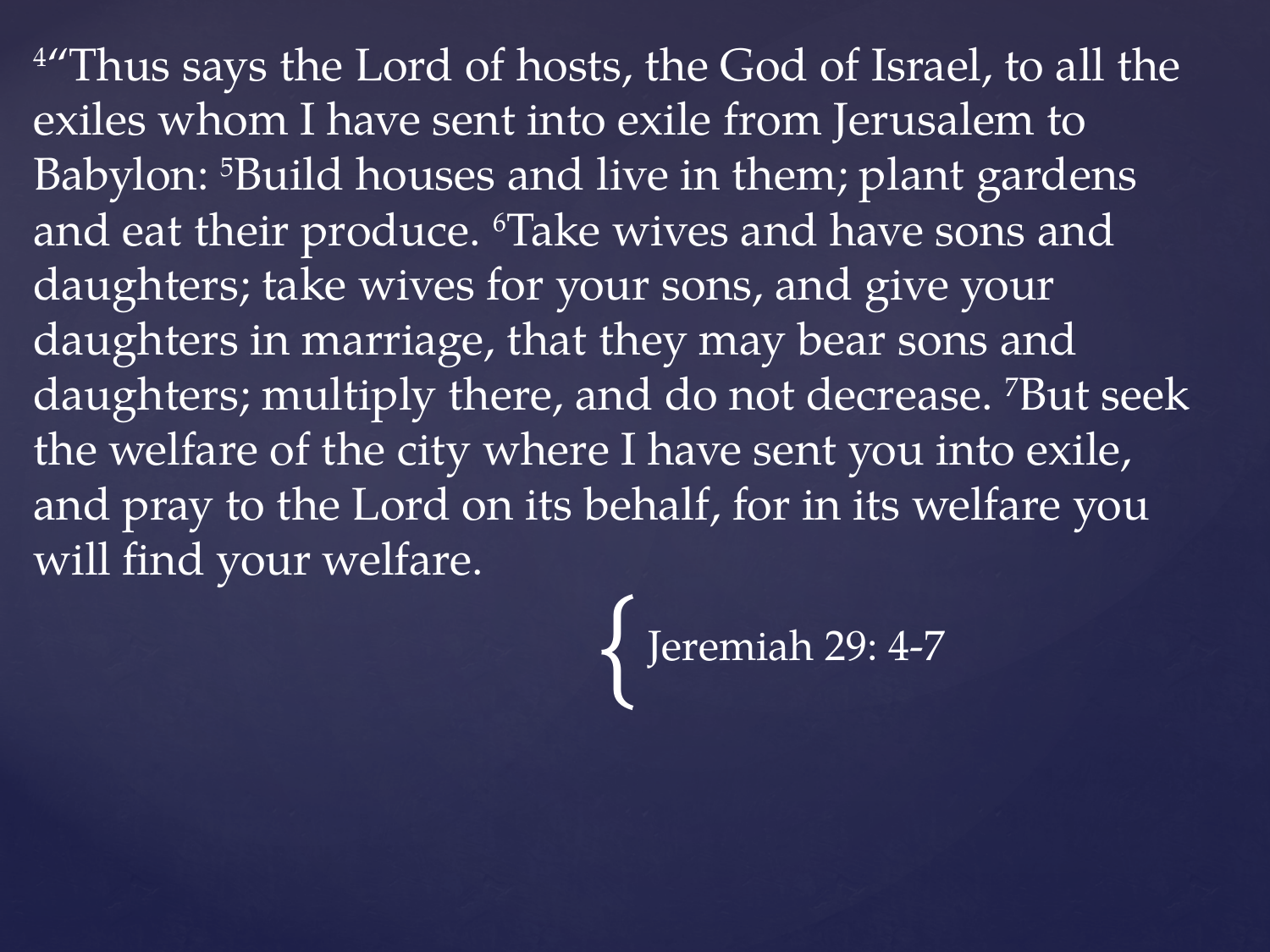

# 4“Thus says the Lord of hosts, the God of Israel, to all the exiles whom I have sent into exile from Jerusalem to Babylon: 5Build houses and live in them; plant gardens and eat their produce. 6Take wives and have sons and daughters; take wives for your sons, and give your daughters in marriage, that they may bear sons and daughters; multiply there, and do not decrease. 7But seek the welfare of the city where I have sent you into exile, and pray to the Lord on its behalf, for in its welfare you will find your welfare.
Jeremiah 29: 4-7